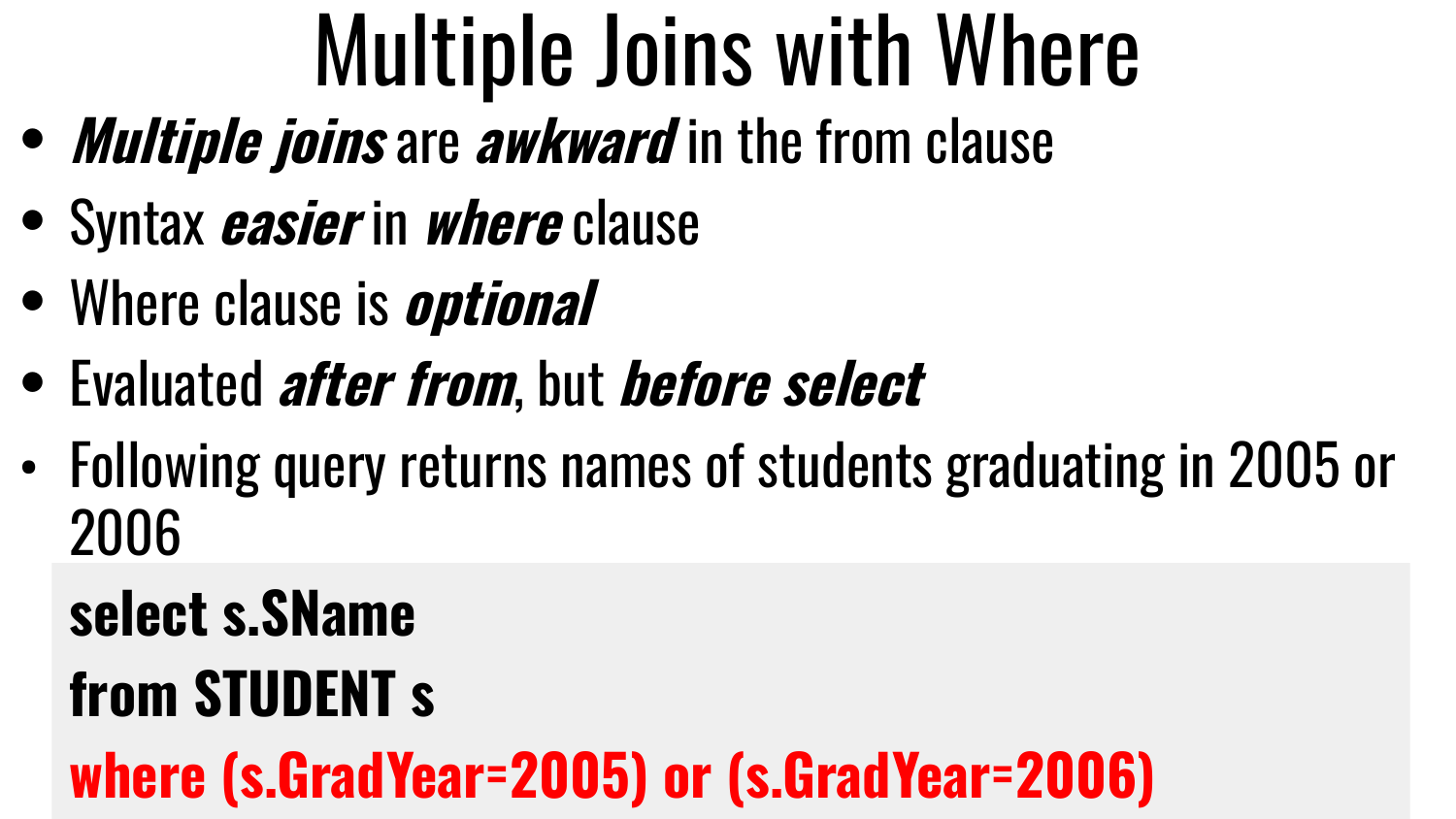

# Multiple Joins with Where
Multiple joins are awkward in the from clause
Syntax easier in where clause
Where clause is optional
Evaluated after from, but before select
Following query returns names of students graduating in 2005 or 2006
	select s.SName
	from STUDENT s
	where (s.GradYear=2005) or (s.GradYear=2006)